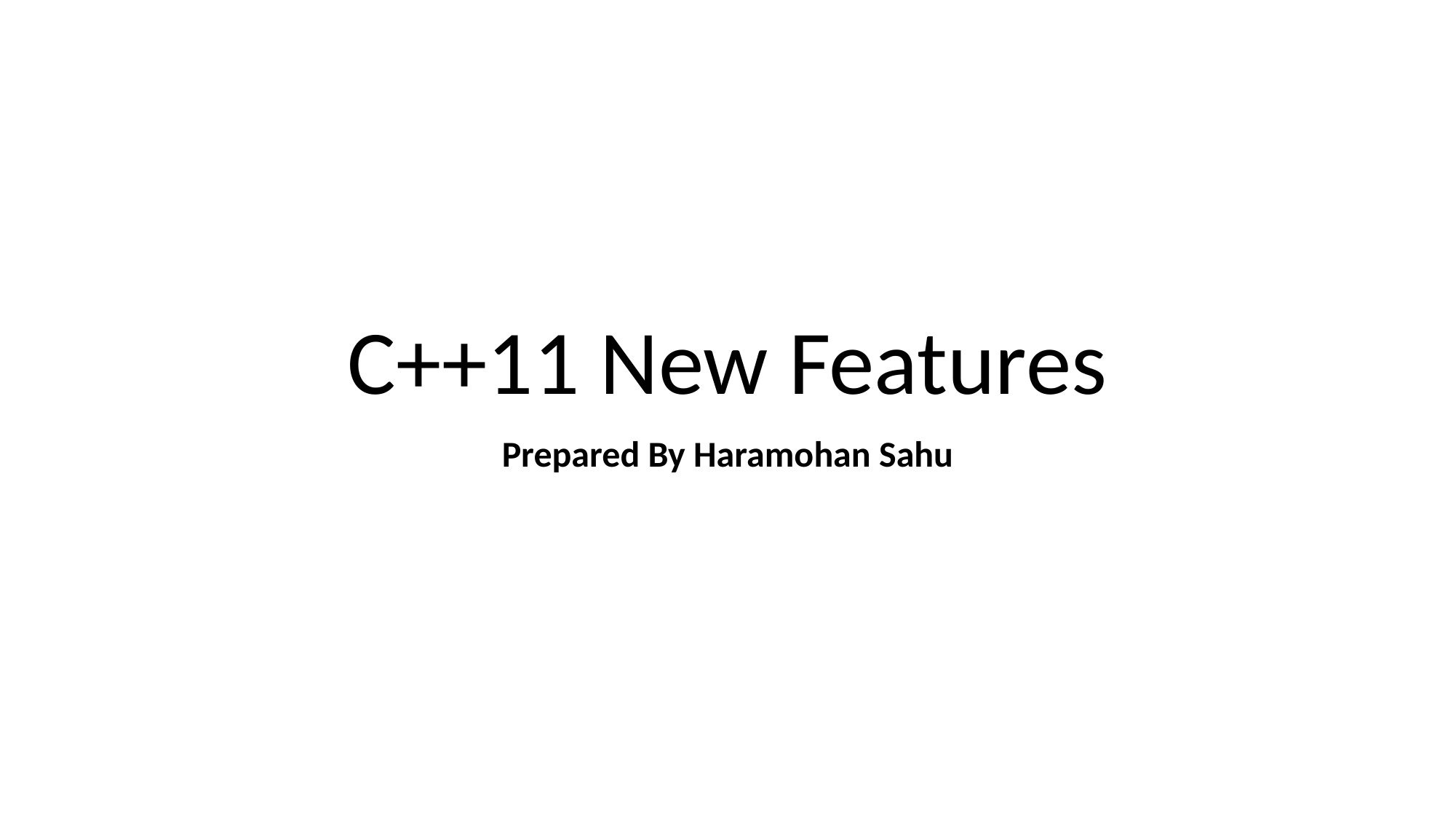

# C++11 New Features
Prepared By Haramohan Sahu